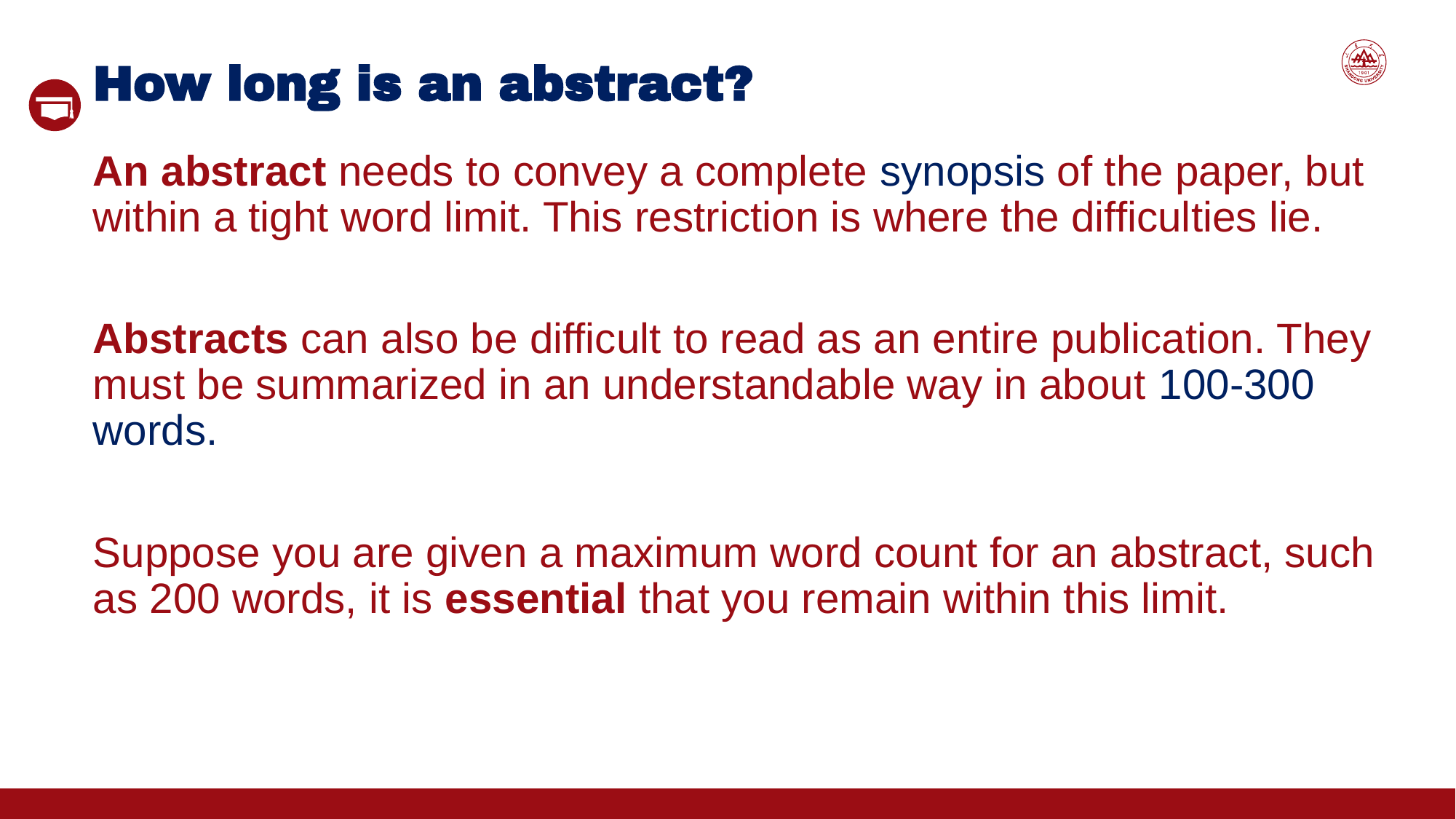

How long is an abstract?

An abstract needs to convey a complete synopsis of the paper, but within a tight word limit. This restriction is where the difficulties lie.

Abstracts can also be difficult to read as an entire publication. They must be summarized in an understandable way in about 100-300 words.

Suppose you are given a maximum word count for an abstract, such as 200 words, it is essential that you remain within this limit.